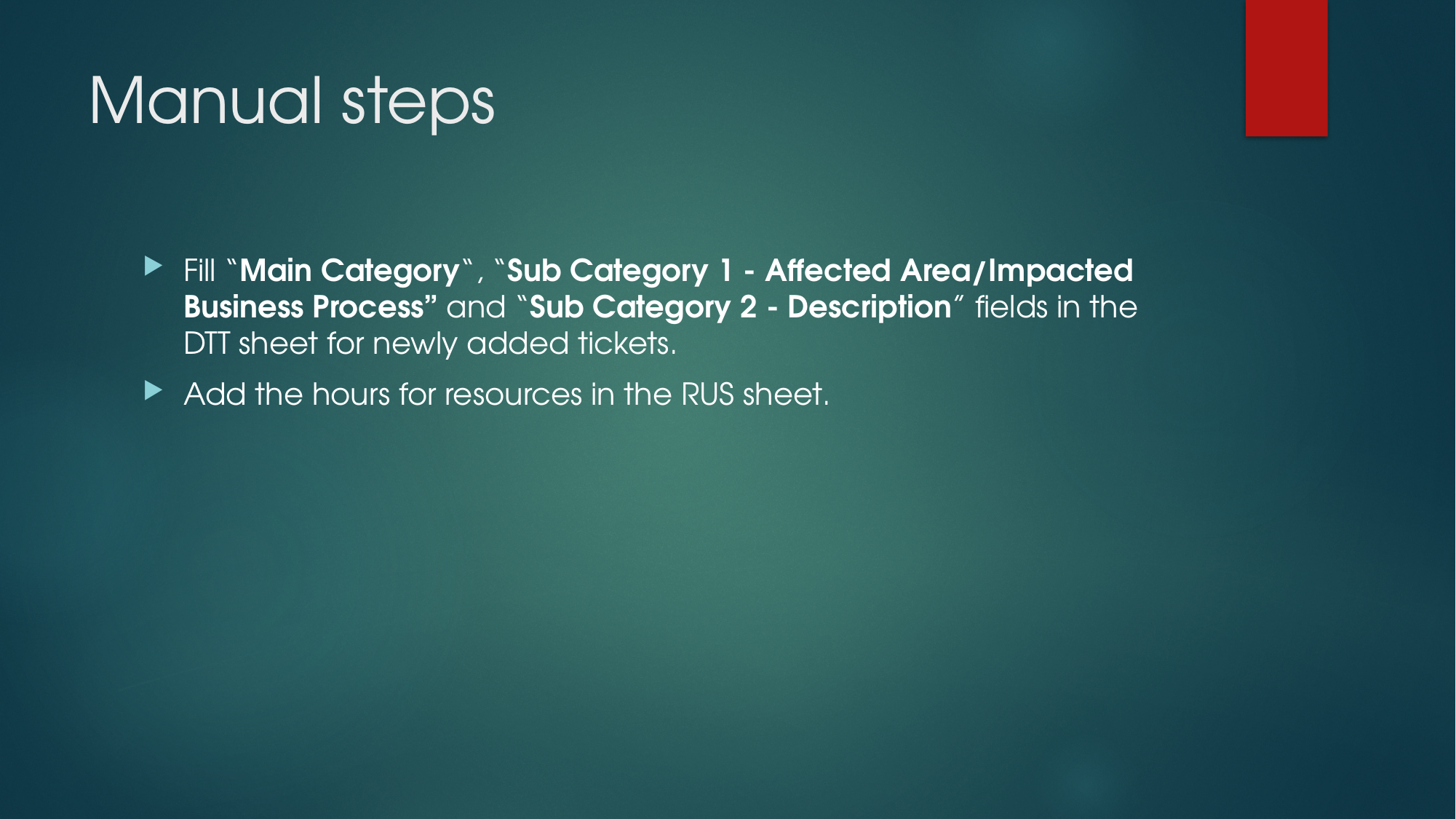

# Manual steps
Fill “Main Category“, “Sub Category 1 - Affected Area/Impacted Business Process” and “Sub Category 2 - Description” fields in the DTT sheet for newly added tickets.
Add the hours for resources in the RUS sheet.